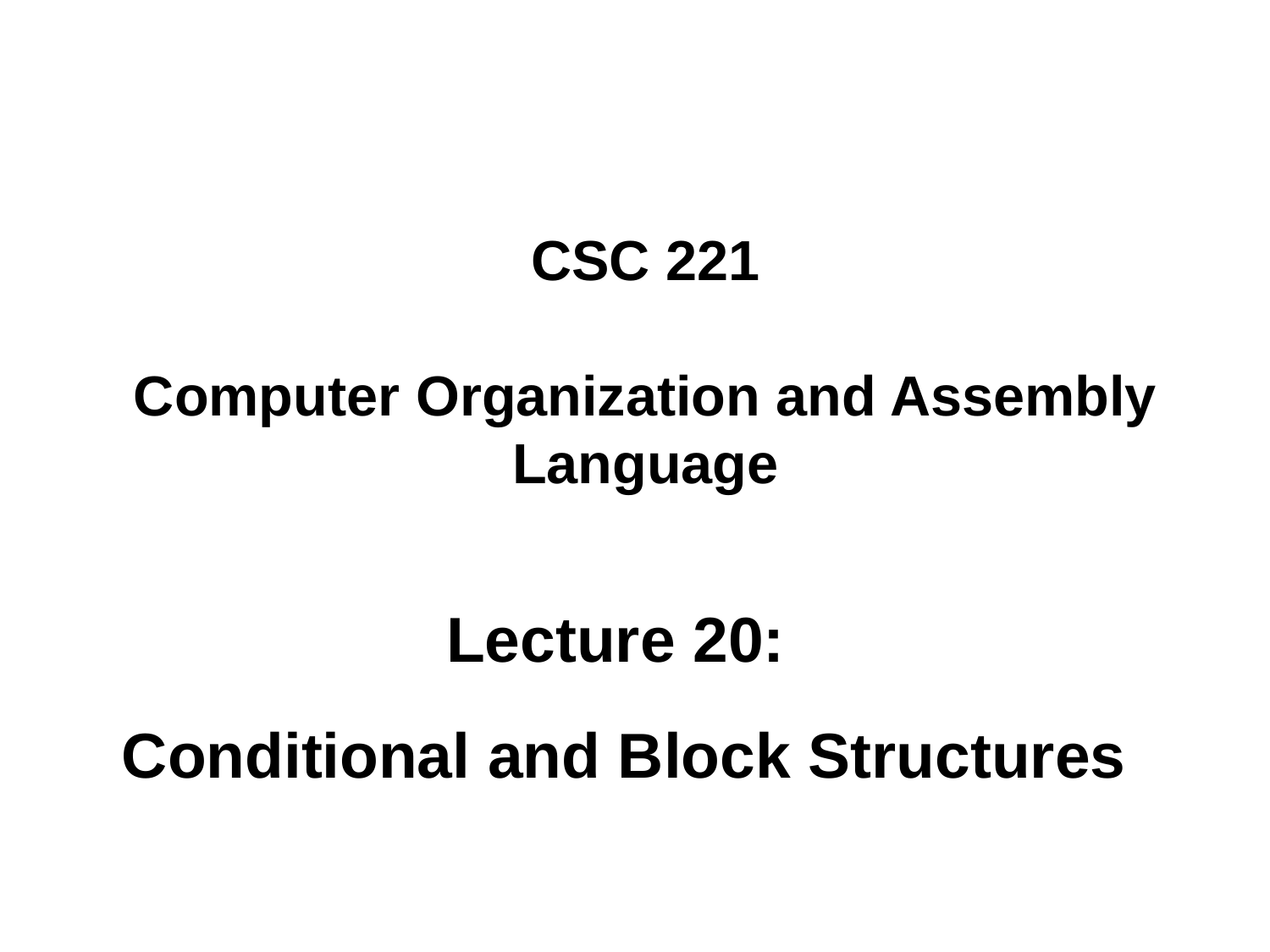

# CSC 221 Computer Organization and Assembly Language
Lecture 20:

Conditional and Block Structures